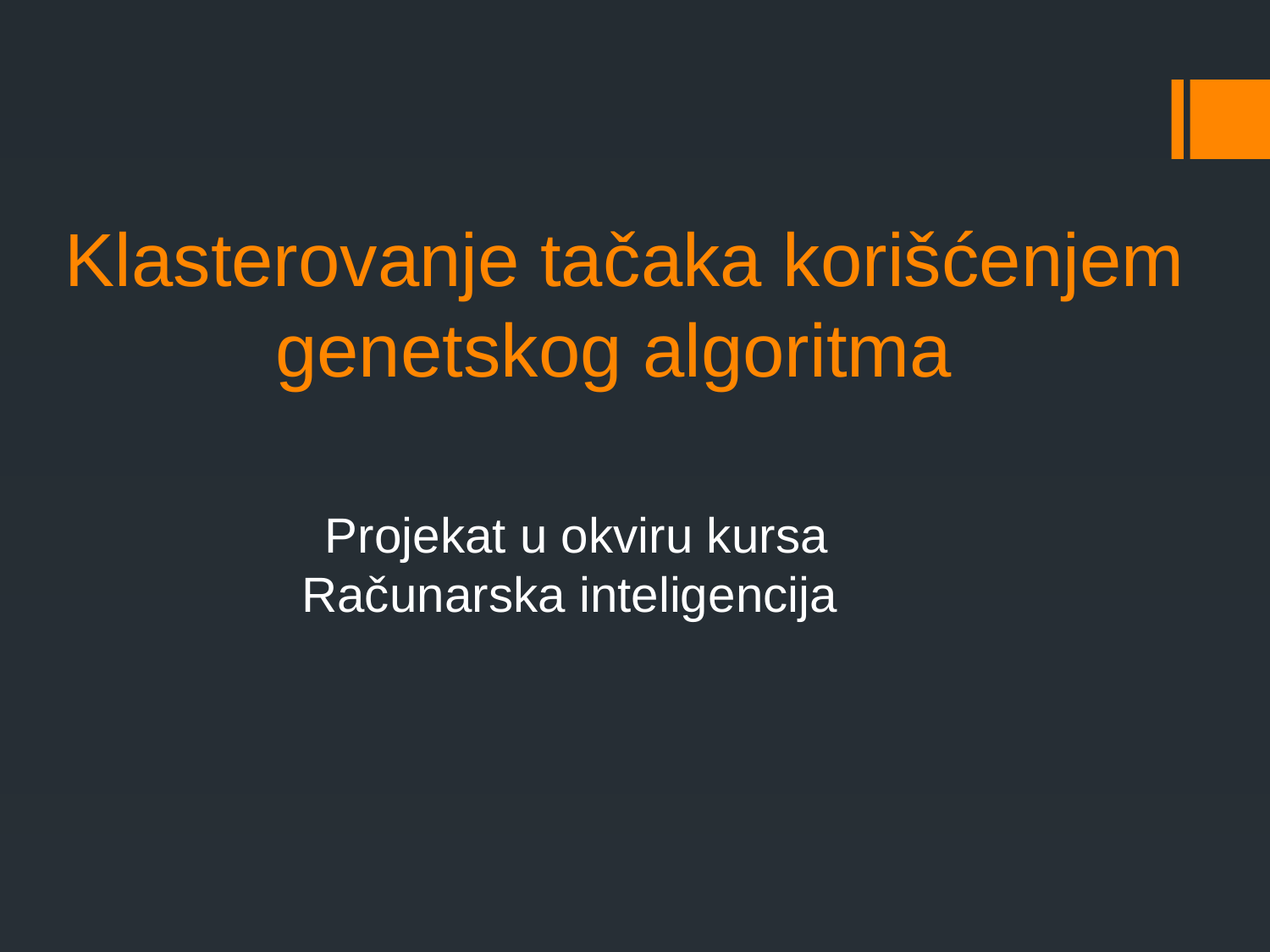

# Klasterovanje tačaka korišćenjem genetskog algoritma
Projekat u okviru kursa Računarska inteligencija